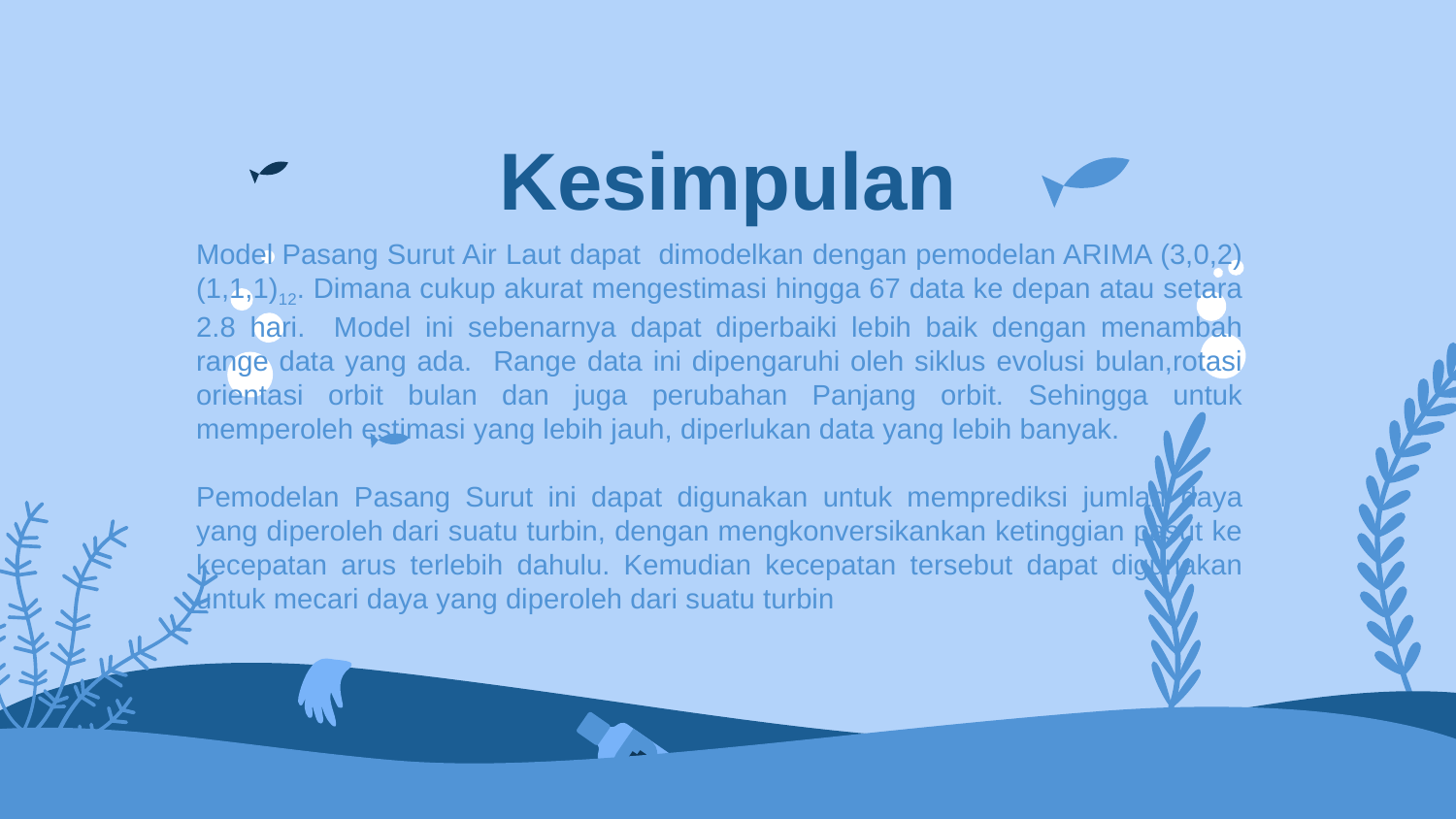

# Kesimpulan
Model Pasang Surut Air Laut dapat  dimodelkan dengan pemodelan ARIMA (3,0,2)(1,1,1)12. Dimana cukup akurat mengestimasi hingga 67 data ke depan atau setara 2.8 hari.  Model ini sebenarnya dapat diperbaiki lebih baik dengan menambah range data yang ada.  Range data ini dipengaruhi oleh siklus evolusi bulan,rotasi orientasi orbit bulan dan juga perubahan Panjang orbit. Sehingga untuk memperoleh estimasi yang lebih jauh, diperlukan data yang lebih banyak.

Pemodelan Pasang Surut ini dapat digunakan untuk memprediksi jumlah daya yang diperoleh dari suatu turbin, dengan mengkonversikankan ketinggian pasut ke kecepatan arus terlebih dahulu. Kemudian kecepatan tersebut dapat digunakan untuk mecari daya yang diperoleh dari suatu turbin